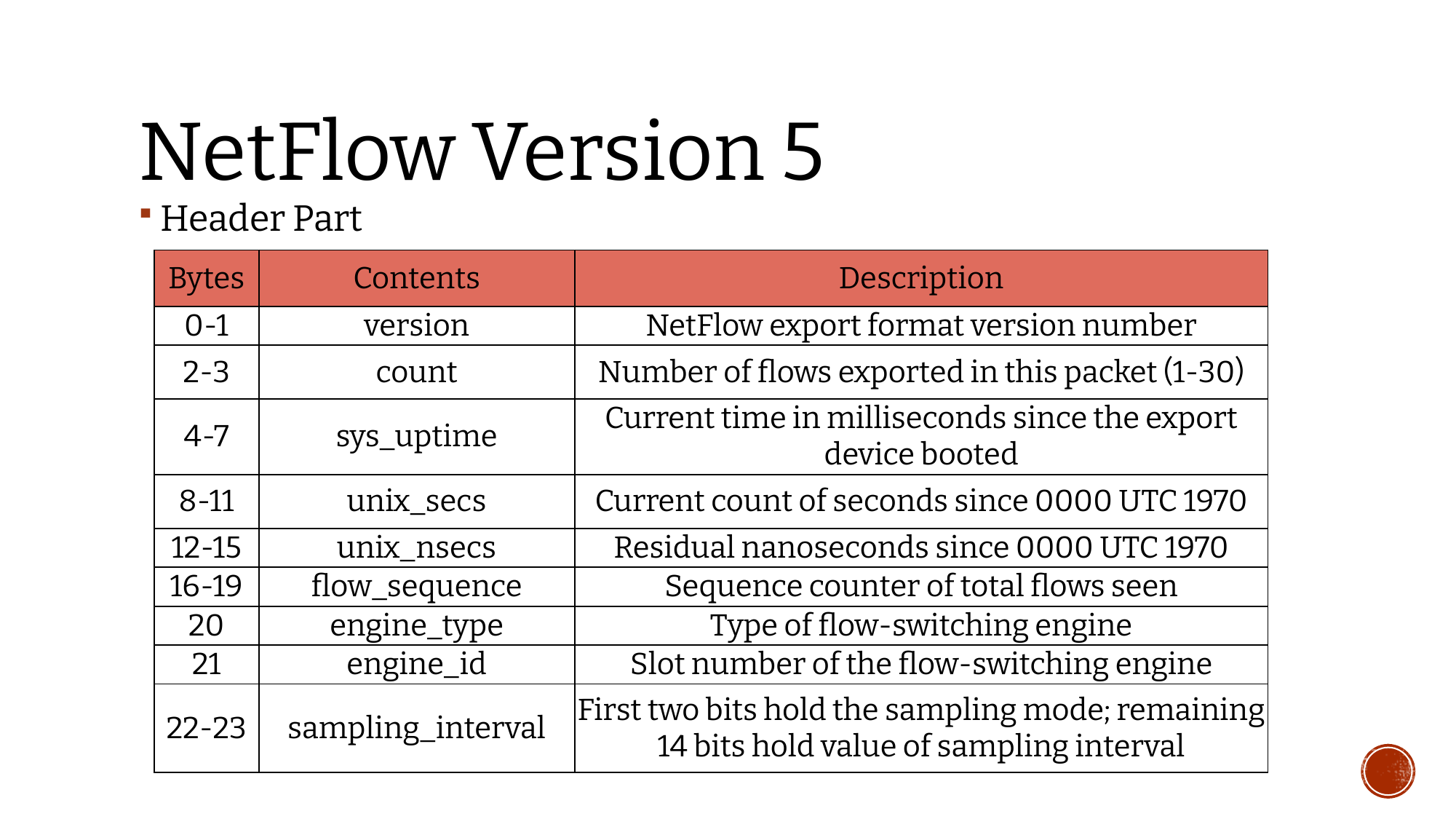

# NetFlow Version 5
Header Part

| Bytes | Contents | Description |
| --- | --- | --- |
| 0-1 | version | NetFlow export format version number |
| 2-3 | count | Number of flows exported in this packet (1-30) |
| 4-7 | sys\_uptime | Current time in milliseconds since the export device booted |
| 8-11 | unix\_secs | Current count of seconds since 0000 UTC 1970 |
| 12-15 | unix\_nsecs | Residual nanoseconds since 0000 UTC 1970 |
| 16-19 | flow\_sequence | Sequence counter of total flows seen |
| 20 | engine\_type | Type of flow-switching engine |
| 21 | engine\_id | Slot number of the flow-switching engine |
| 22-23 | sampling\_interval | First two bits hold the sampling mode; remaining 14 bits hold value of sampling interval |